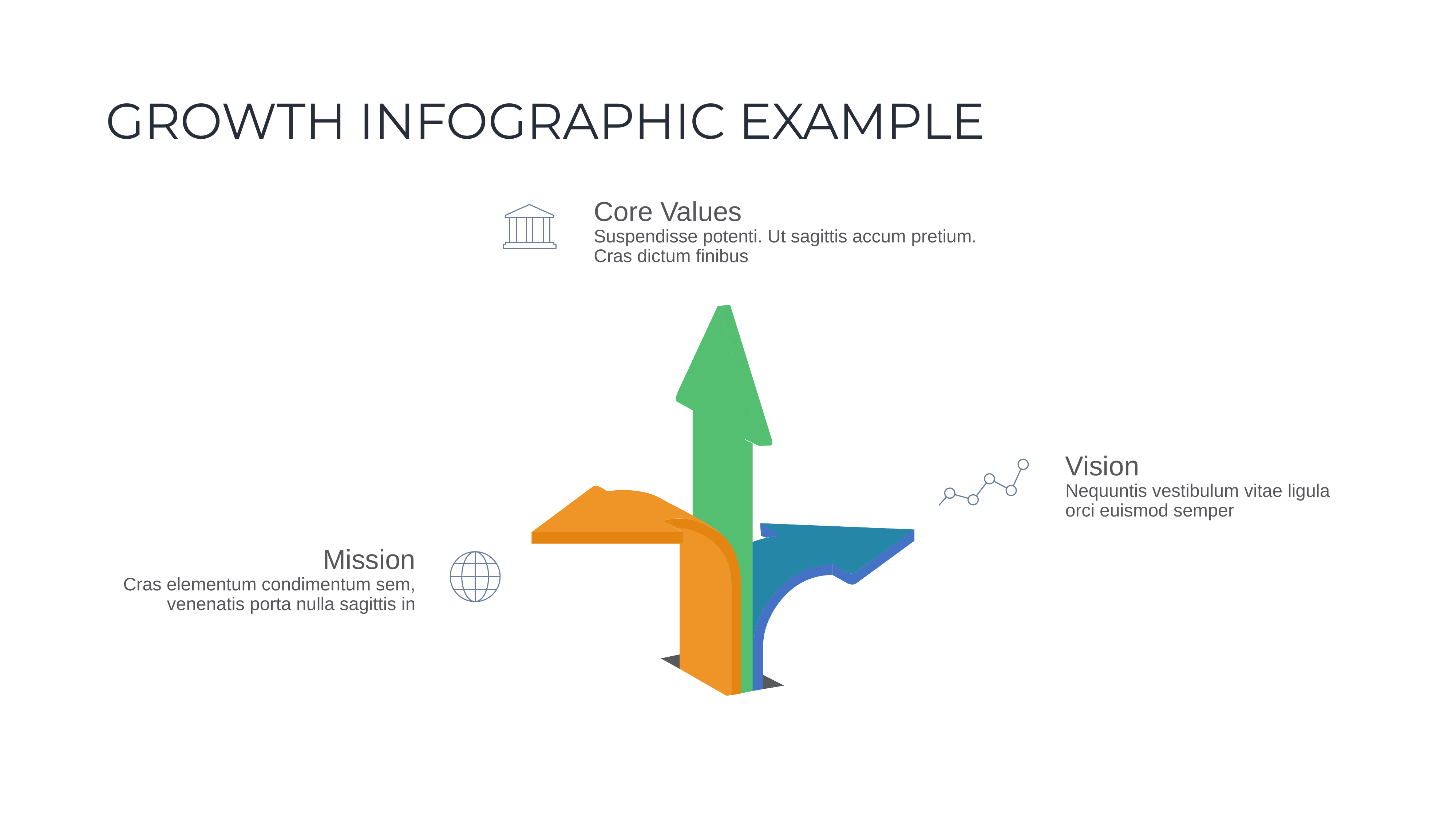

# GROWTH INFOGRAPHIC EXAMPLE
Core Values
Suspendisse potenti. Ut sagittis accum pretium.
Cras dictum finibus

Vision
Nequuntis vestibulum vitae ligula
orci euismod semper

Mission
Cras elementum condimentum sem,
 venenatis porta nulla sagittis in